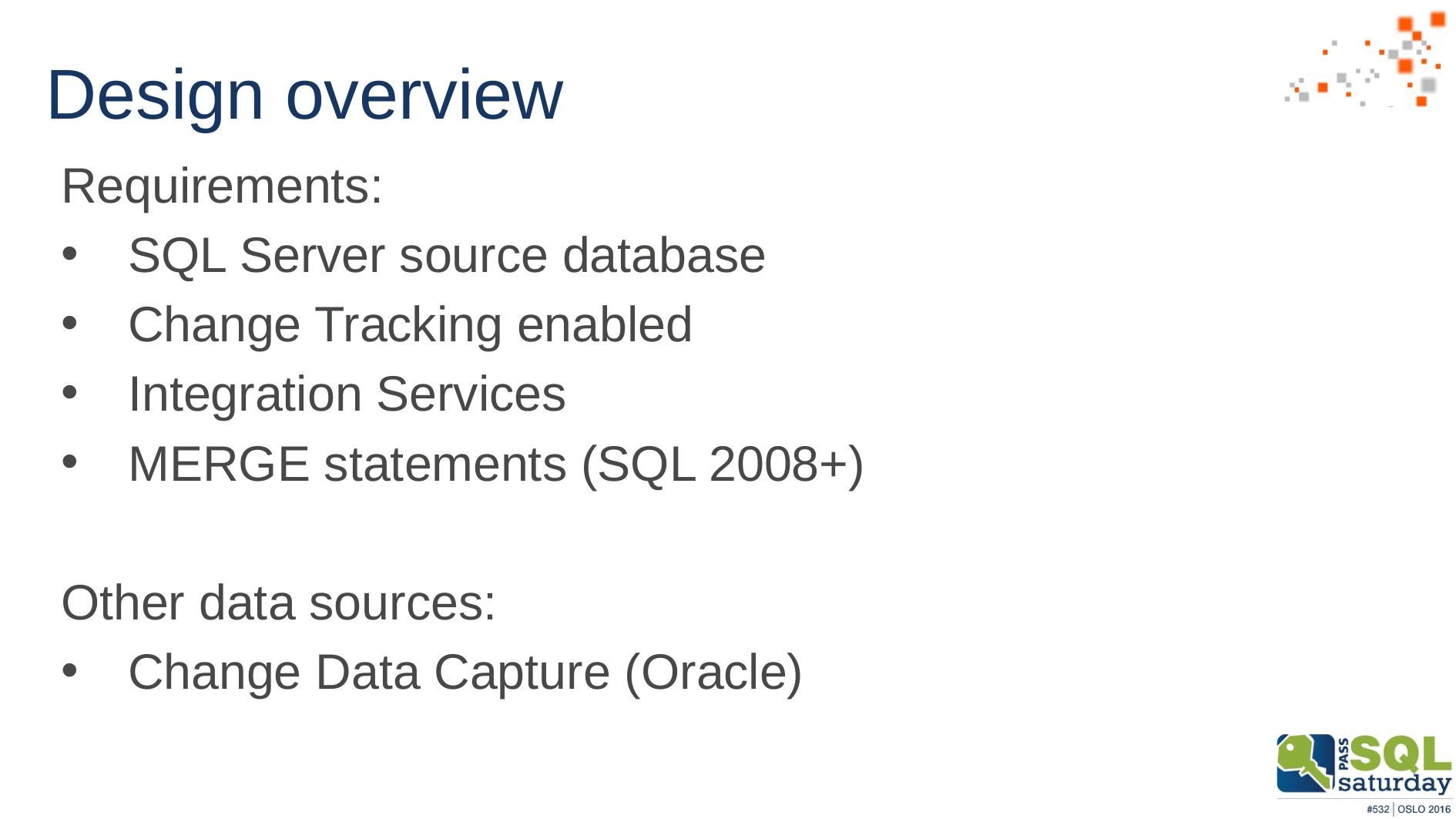

# Design overview
Requirements:
SQL Server source database
Change Tracking enabled
Integration Services
MERGE statements (SQL 2008+)

Other data sources:
Change Data Capture (Oracle)